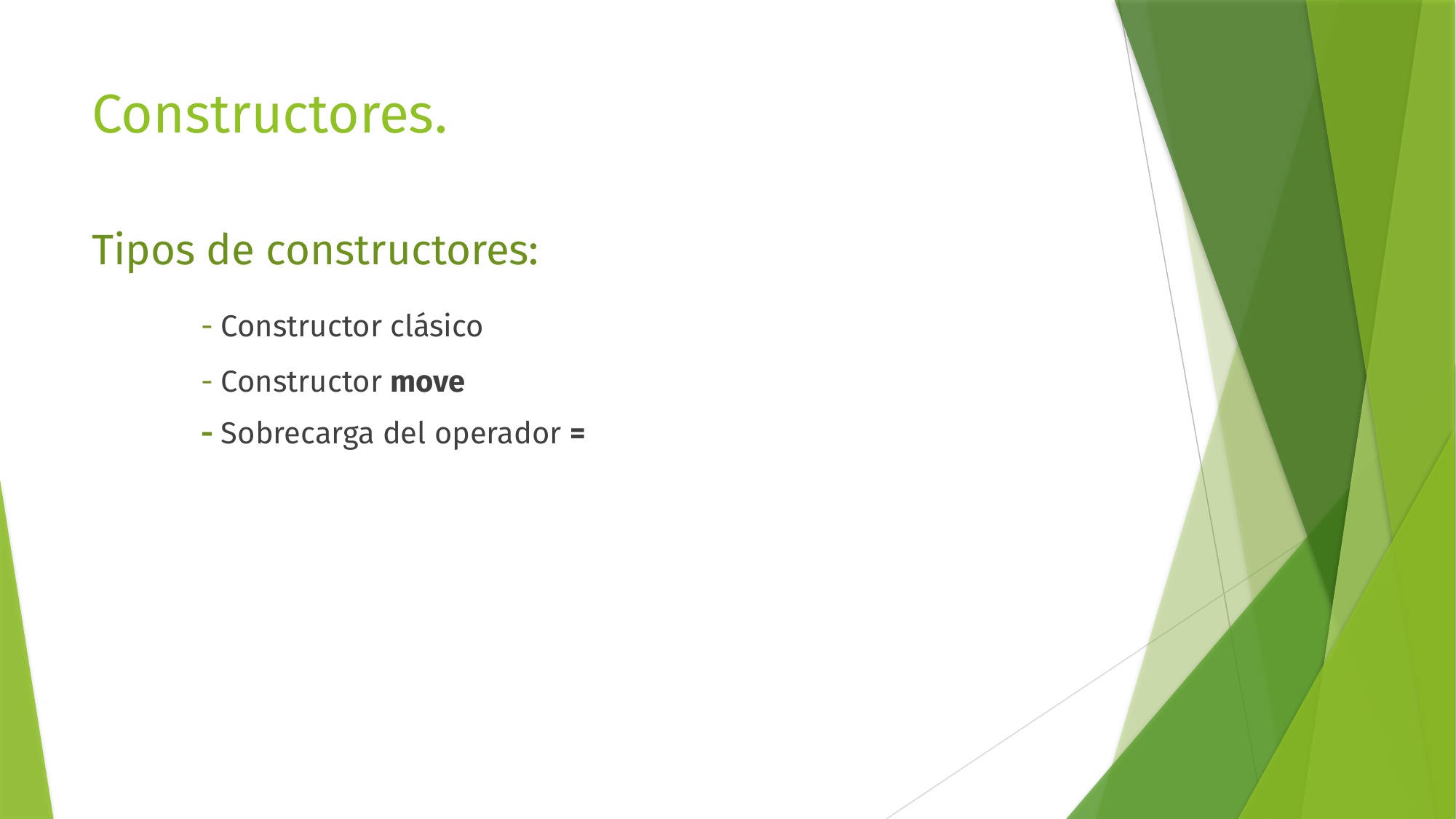

# Constructores.
Tipos de constructores:
	- Constructor clásico
	- Constructor move
	- Sobrecarga del operador =